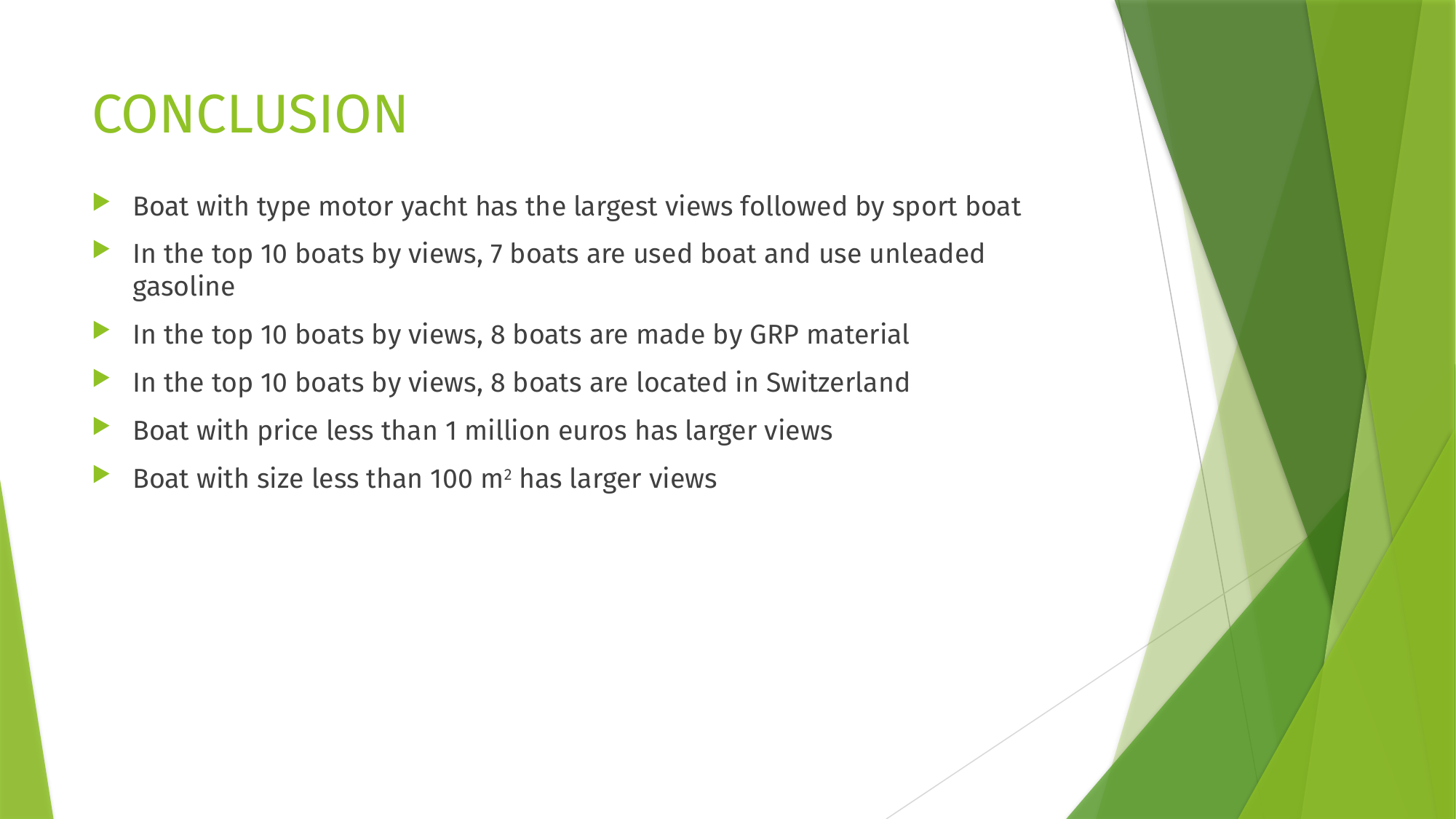

# CONCLUSION
Boat with type motor yacht has the largest views followed by sport boat
In the top 10 boats by views, 7 boats are used boat and use unleaded gasoline
In the top 10 boats by views, 8 boats are made by GRP material
In the top 10 boats by views, 8 boats are located in Switzerland
Boat with price less than 1 million euros has larger views
Boat with size less than 100 m2 has larger views